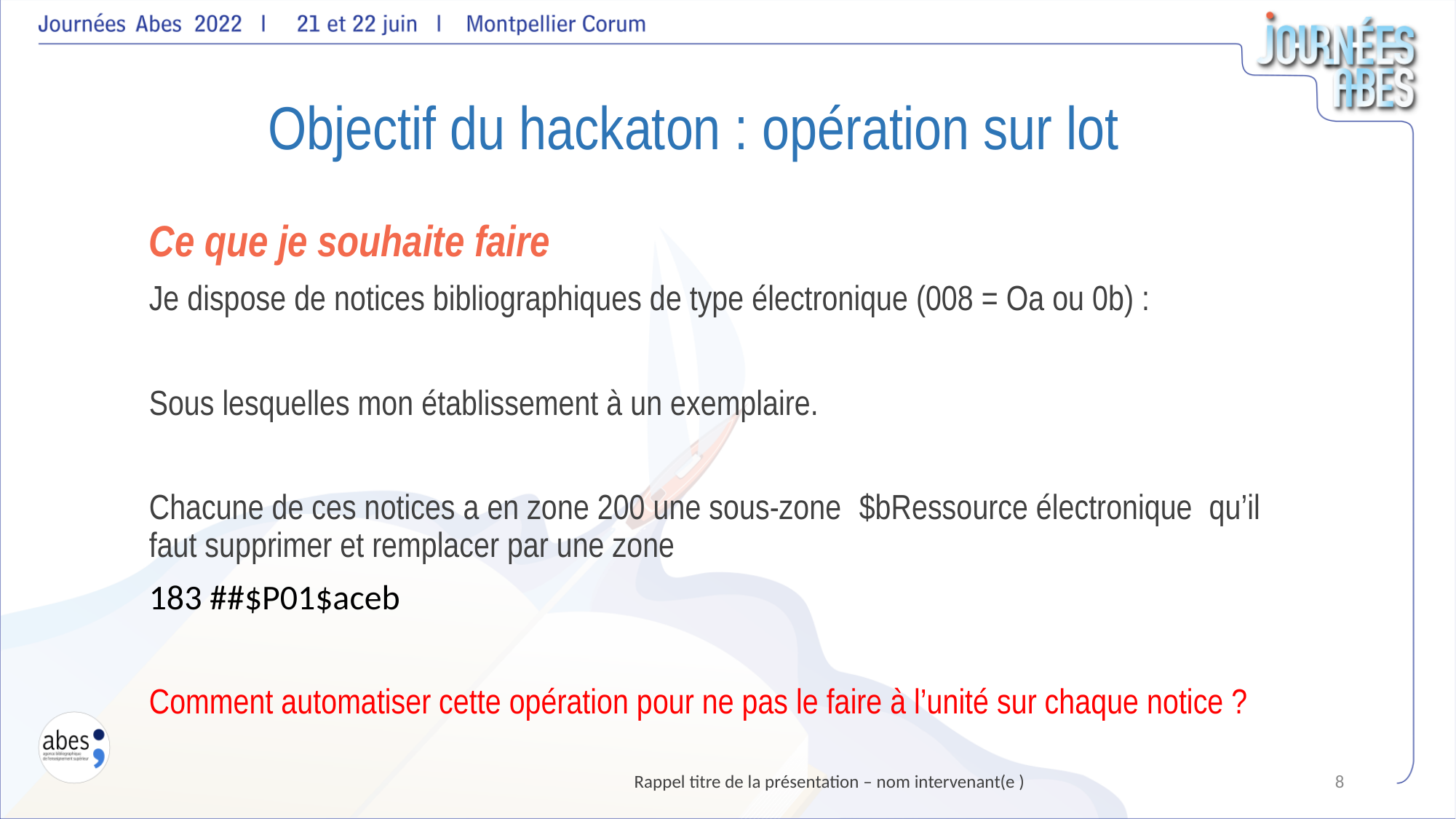

Objectif du hackaton : opération sur lot
Ce que je souhaite faire
Je dispose de notices bibliographiques de type électronique (008 = Oa ou 0b) :

Sous lesquelles mon établissement à un exemplaire.

Chacune de ces notices a en zone 200 une sous-zone  $bRessource électronique  qu’il faut supprimer et remplacer par une zone
183 ##$P01$aceb

Comment automatiser cette opération pour ne pas le faire à l’unité sur chaque notice ?

8
Rappel titre de la présentation – nom intervenant(e )